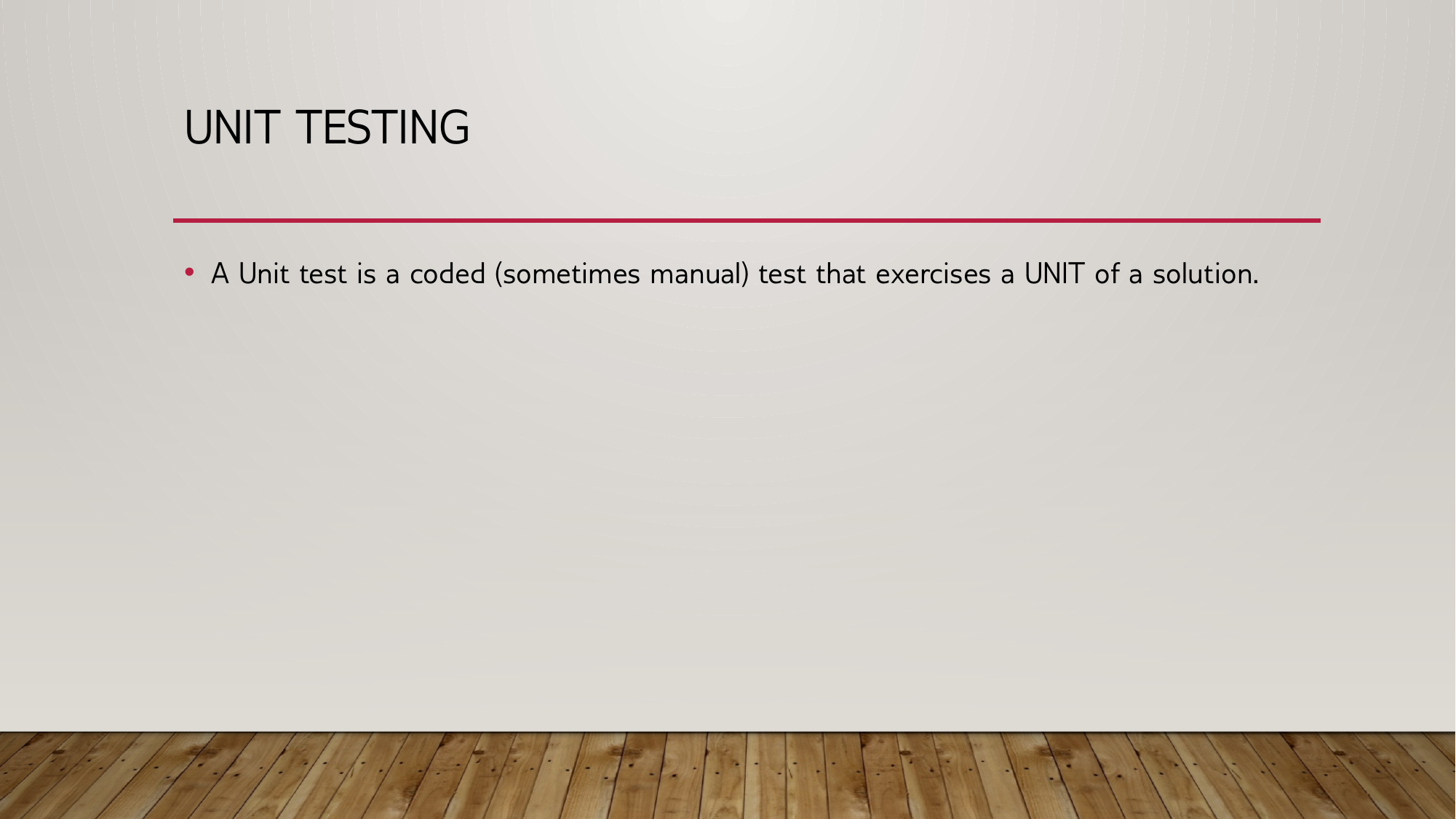

# Unit Testing
A Unit test is a coded (sometimes manual) test that exercises a UNIT of a solution.